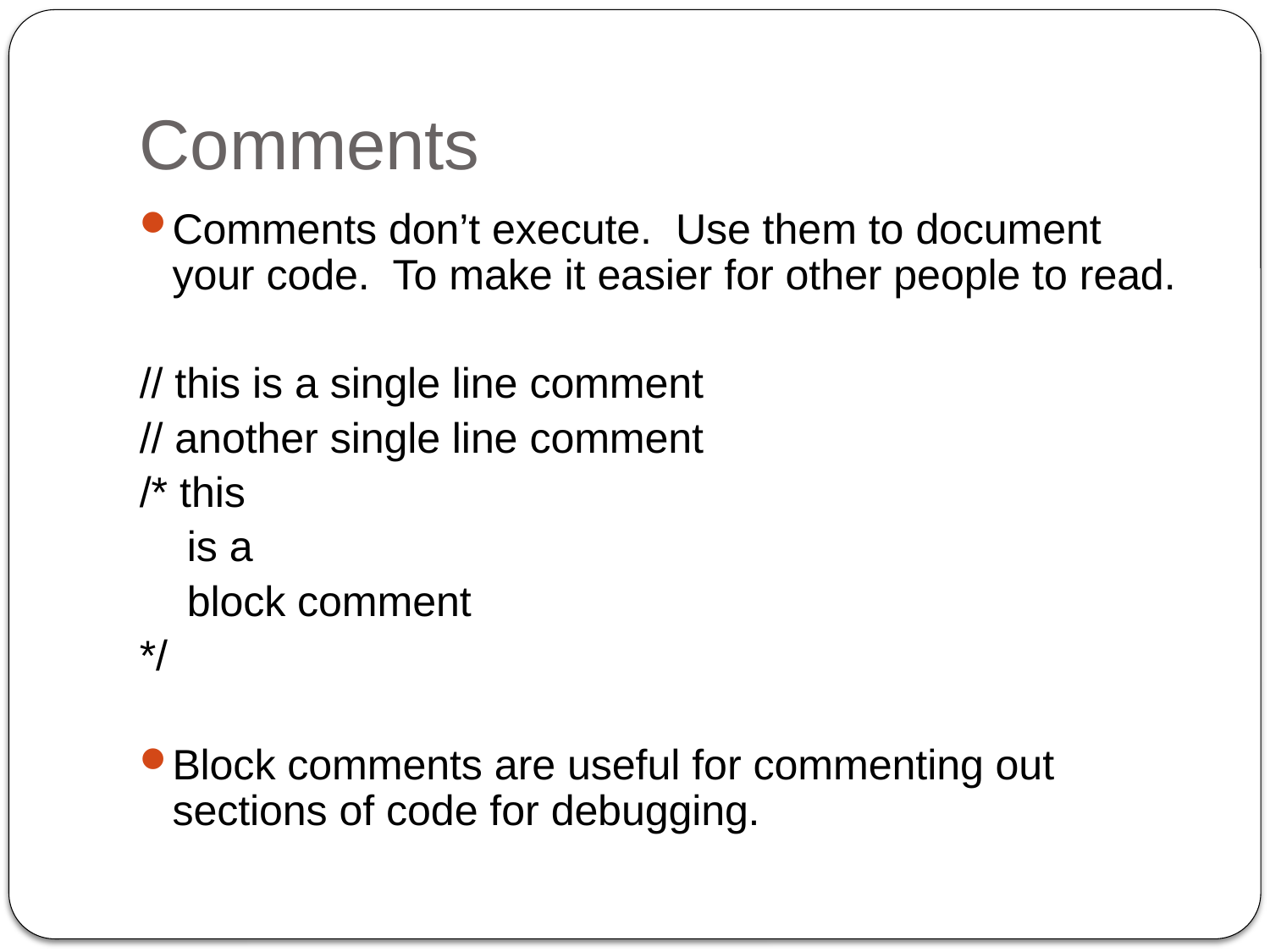

# Comments
Comments don’t execute.  Use them to document your code.  To make it easier for other people to read.

// this is a single line comment
// another single line comment
/* this
    is a
    block comment
*/

Block comments are useful for commenting out sections of code for debugging.